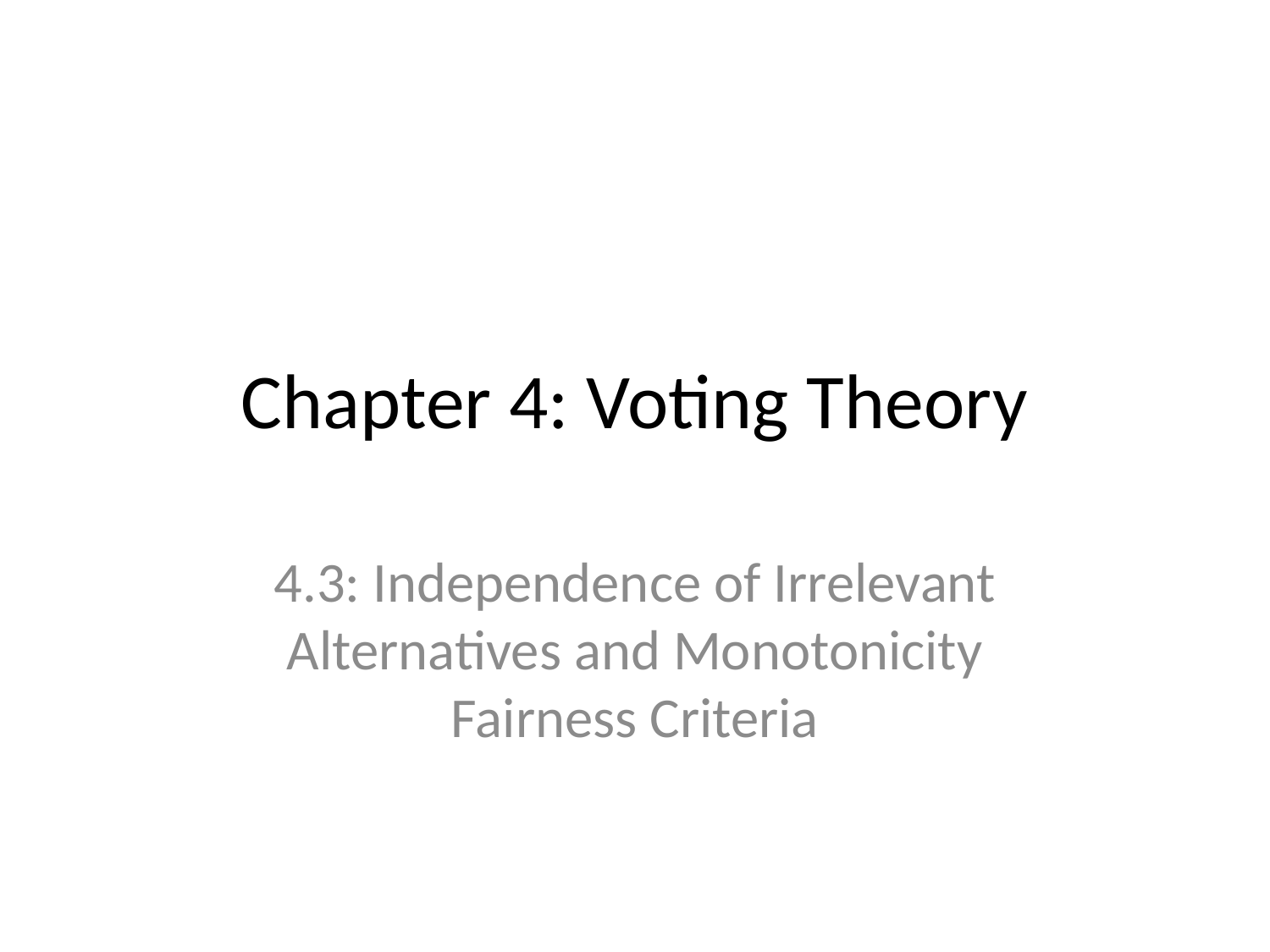

# Chapter 4: Voting Theory
4.3: Independence of Irrelevant Alternatives and Monotonicity Fairness Criteria